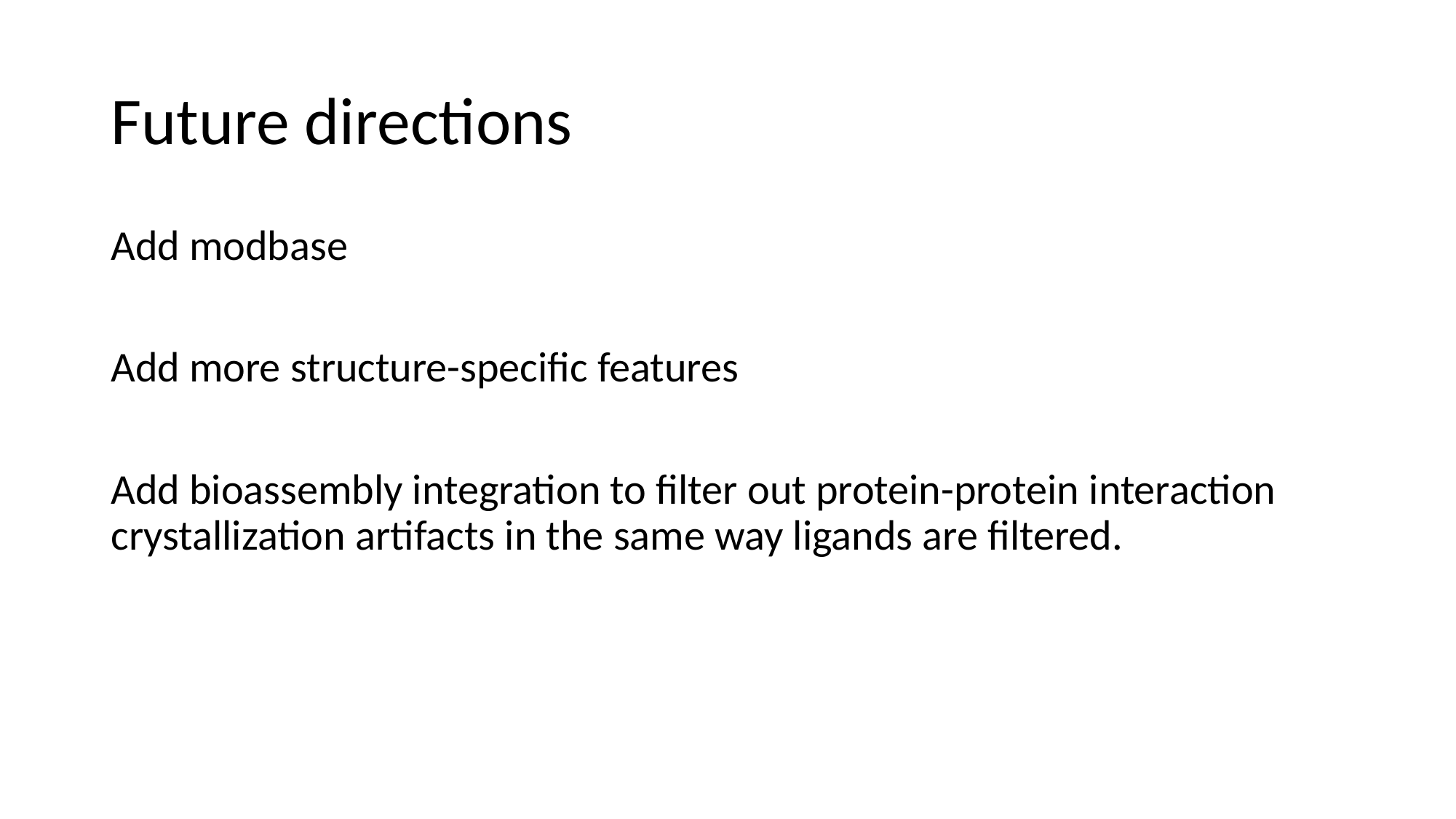

# Future directions
Add modbase

Add more structure-specific features

Add bioassembly integration to filter out protein-protein interaction crystallization artifacts in the same way ligands are filtered.